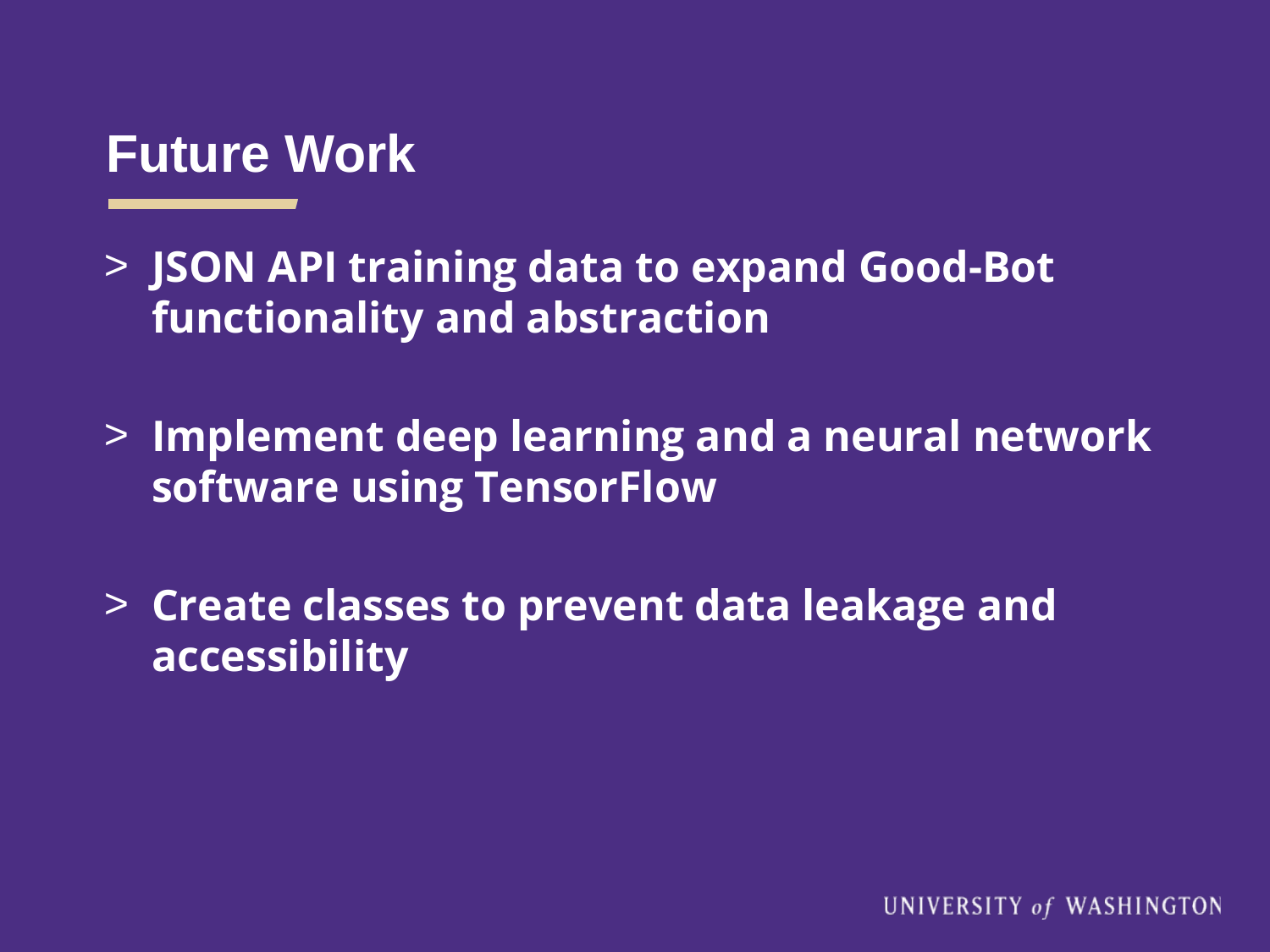

# Future Work
JSON API training data to expand Good-Bot functionality and abstraction

Implement deep learning and a neural network  software using TensorFlow

Create classes to prevent data leakage and accessibility